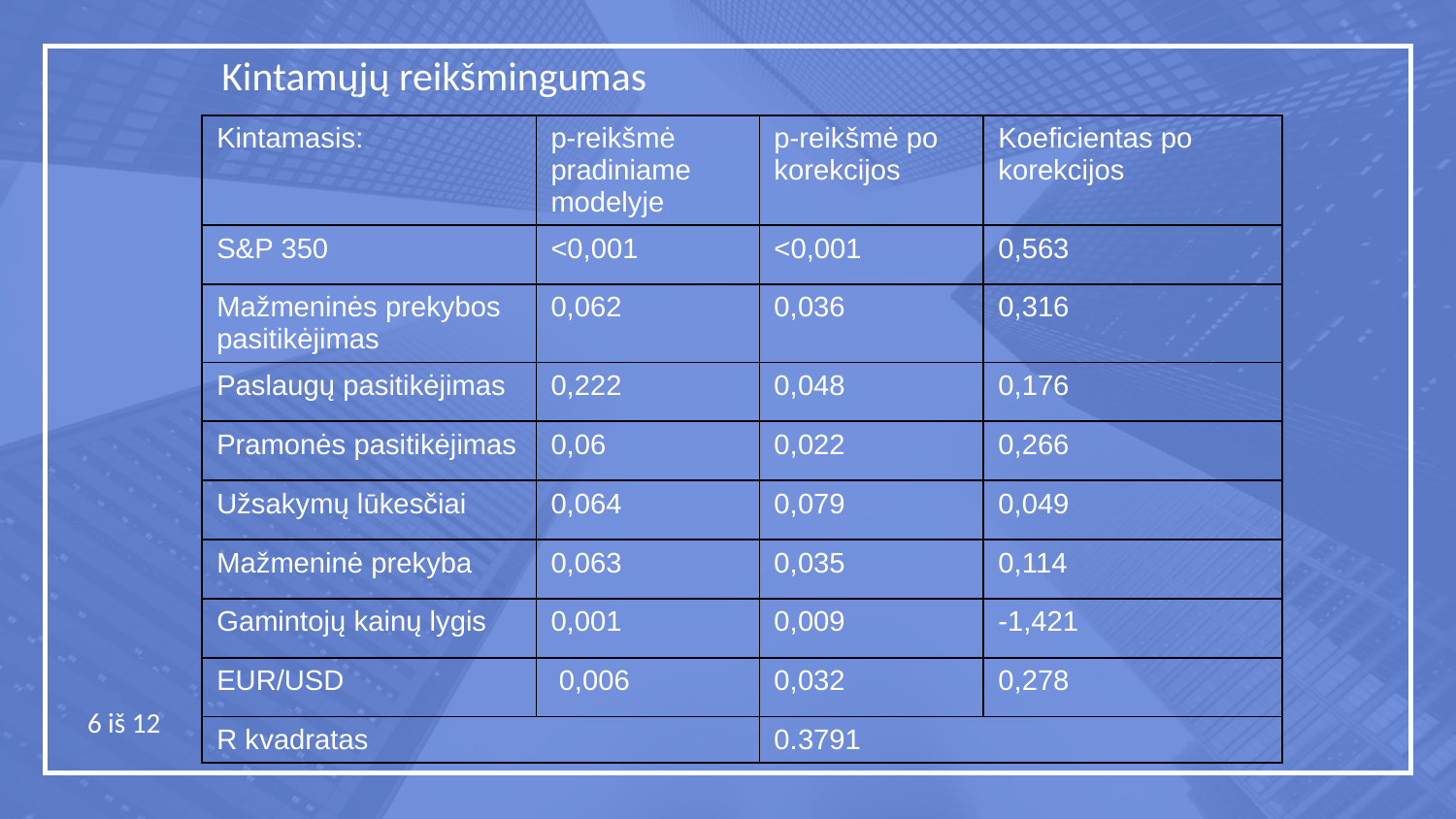

Kintamųjų reikšmingumas
| Kintamasis: | p-reikšmė pradiniame modelyje | p-reikšmė po korekcijos | Koeficientas po korekcijos |
| --- | --- | --- | --- |
| S&P 350 | <0,001 | <0,001 | 0,563 |
| Mažmeninės prekybos pasitikėjimas | 0,062 | 0,036 | 0,316 |
| Paslaugų pasitikėjimas | 0,222 | 0,048 | 0,176 |
| Pramonės pasitikėjimas | 0,06 | 0,022 | 0,266 |
| Užsakymų lūkesčiai | 0,064 | 0,079 | 0,049 |
| Mažmeninė prekyba | 0,063 | 0,035 | 0,114 |
| Gamintojų kainų lygis | 0,001 | 0,009 | -1,421 |
| EUR/USD | 0,006 | 0,032 | 0,278 |
| R kvadratas |  | 0.3791 |  |
6 iš 12